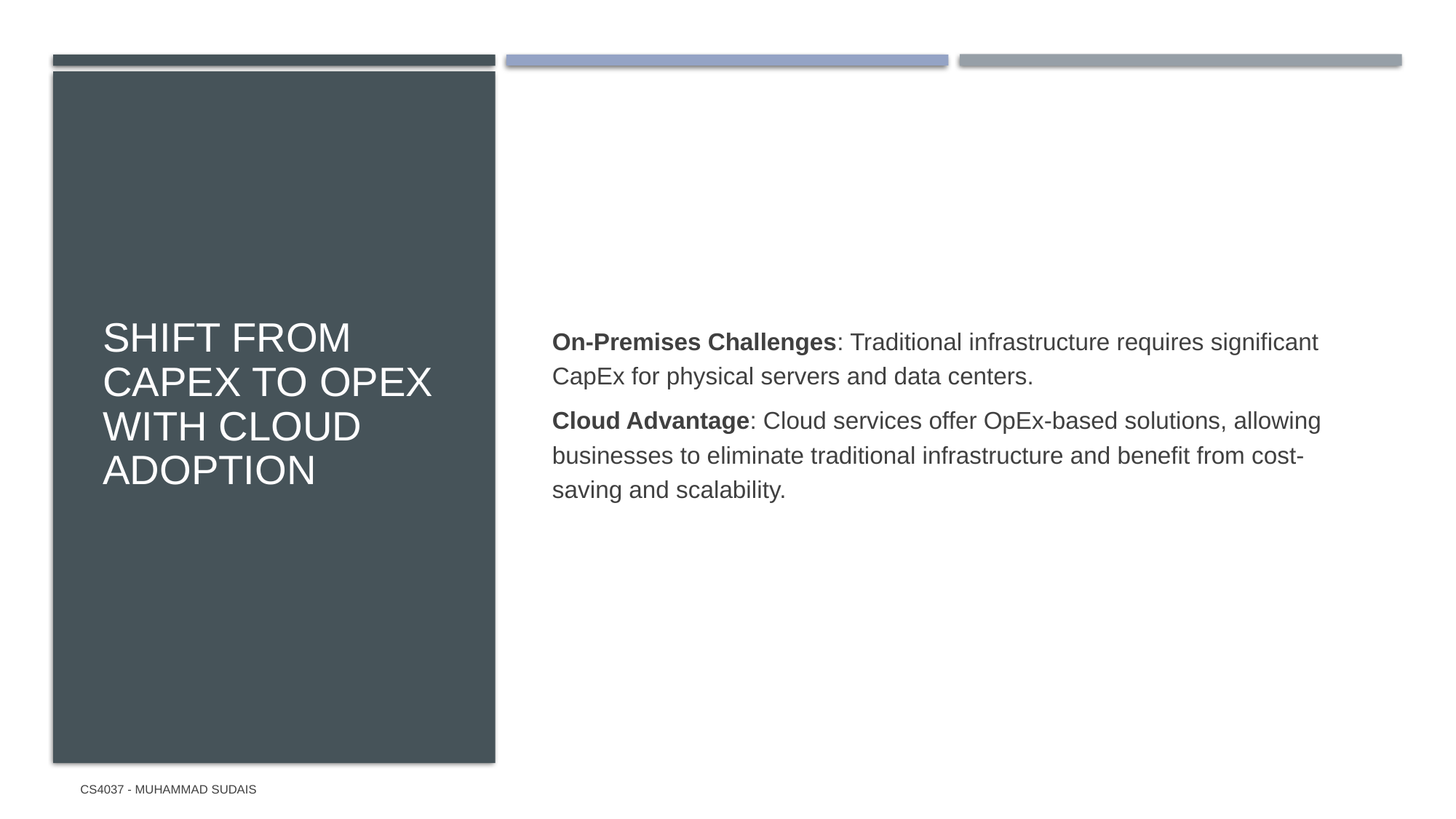

# Shift from CapEx to OpEx with Cloud Adoption
On-Premises Challenges: Traditional infrastructure requires significant CapEx for physical servers and data centers.
Cloud Advantage: Cloud services offer OpEx-based solutions, allowing businesses to eliminate traditional infrastructure and benefit from cost-saving and scalability.
CS4037 - Muhammad Sudais